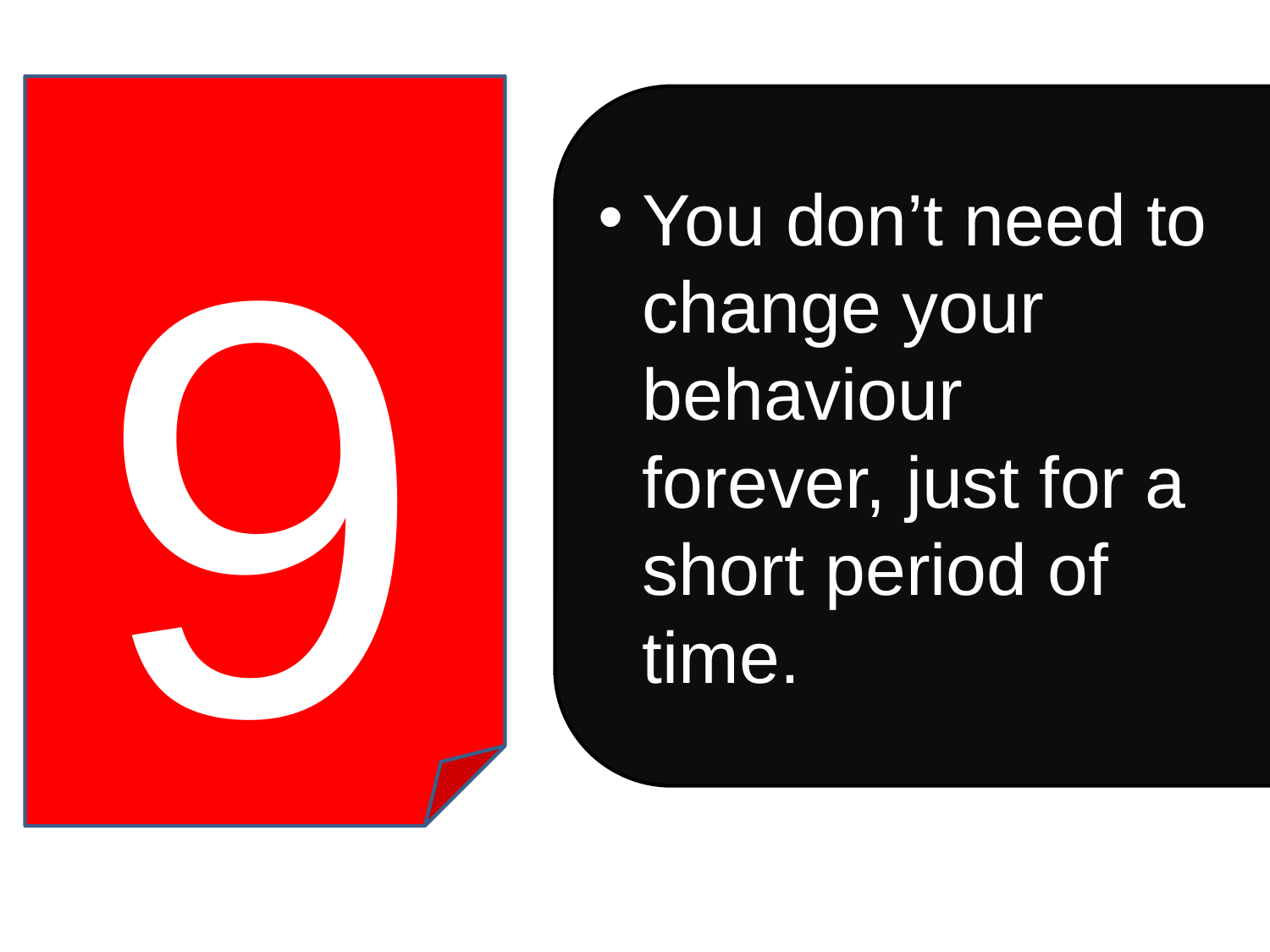

9
You don’t need to change your behaviour forever, just for a short period of time.